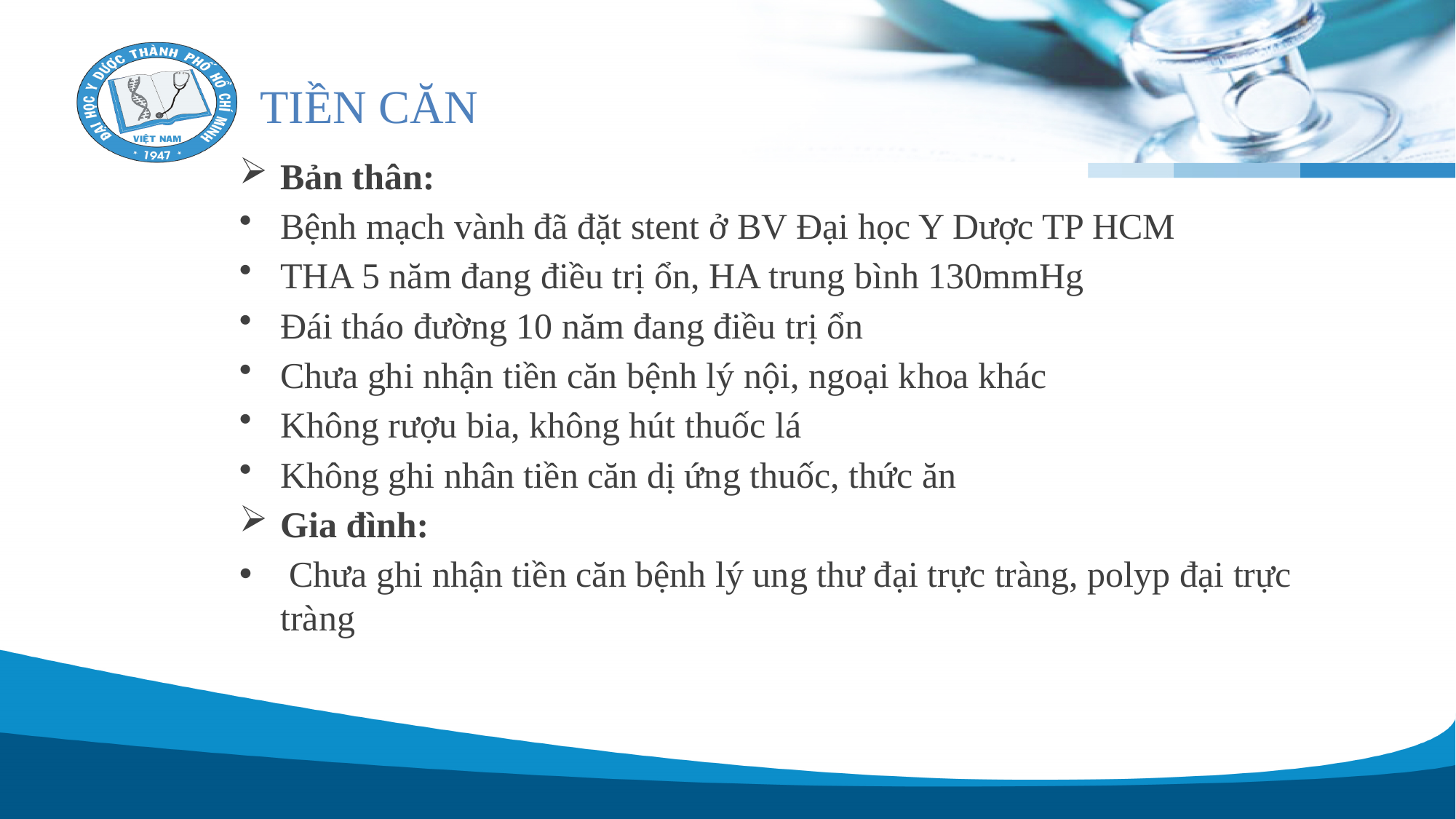

# TIỀN CĂN
Bản thân:
Bệnh mạch vành đã đặt stent ở BV Đại học Y Dược TP HCM
THA 5 năm đang điều trị ổn, HA trung bình 130mmHg
Đái tháo đường 10 năm đang điều trị ổn
Chưa ghi nhận tiền căn bệnh lý nội, ngoại khoa khác​
Không rượu bia, không hút thuốc lá​
Không ghi nhân tiền căn dị ứng thuốc, thức ăn
Gia đình:
 Chưa ghi nhận tiền căn bệnh lý ung thư đại trực tràng, polyp đại trực tràng